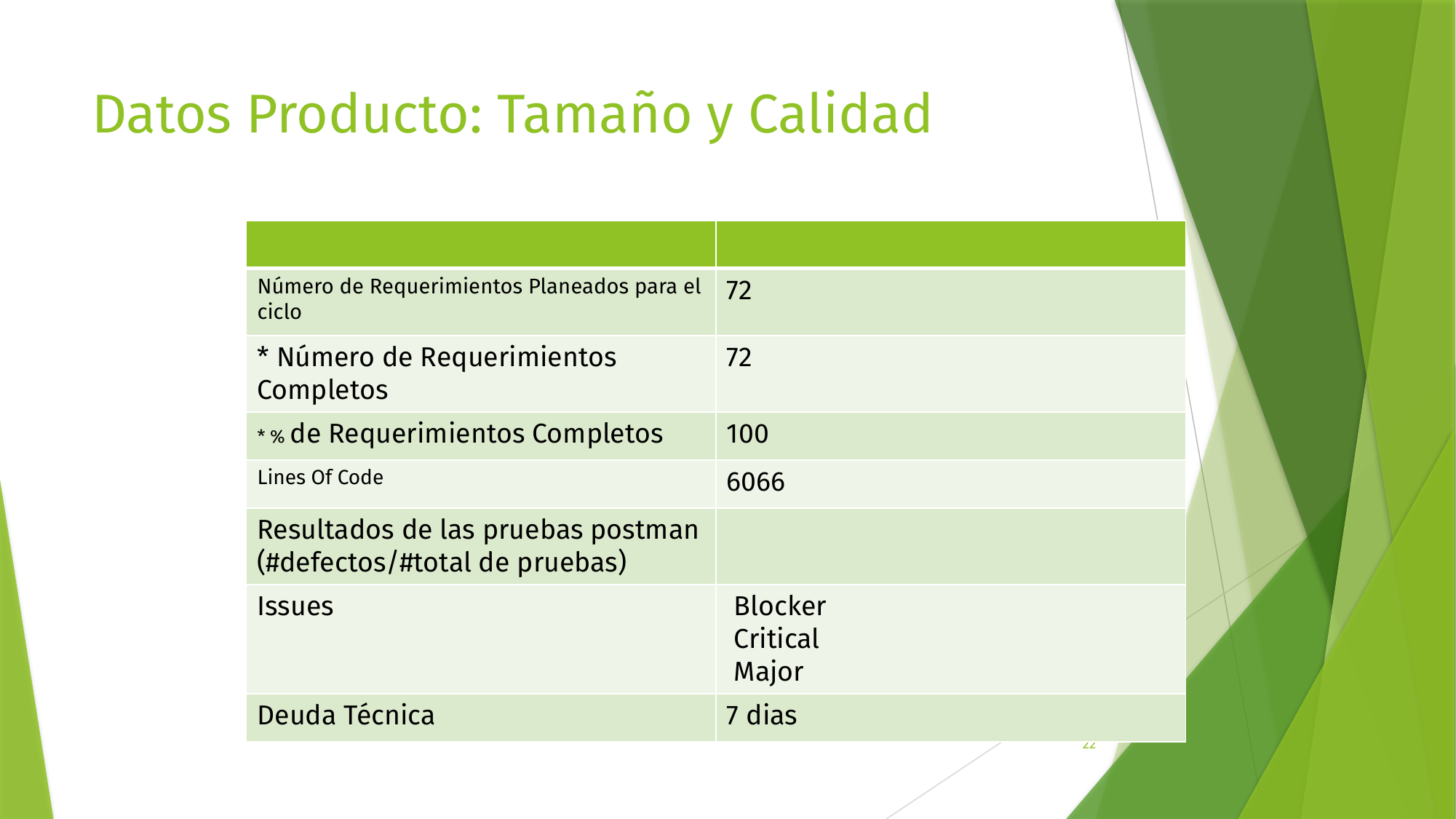

# Datos Producto: Tamaño y Calidad
|  |  |
| --- | --- |
| Número de Requerimientos Planeados para el ciclo | 72 |
| \* Número de Requerimientos Completos | 72 |
| \* % de Requerimientos Completos | 100 |
| Lines Of Code | 6066 |
| Resultados de las pruebas postman (#defectos/#total de pruebas) |  |
| Issues | Blocker Critical Major |
| Deuda Técnica | 7 dias |
22